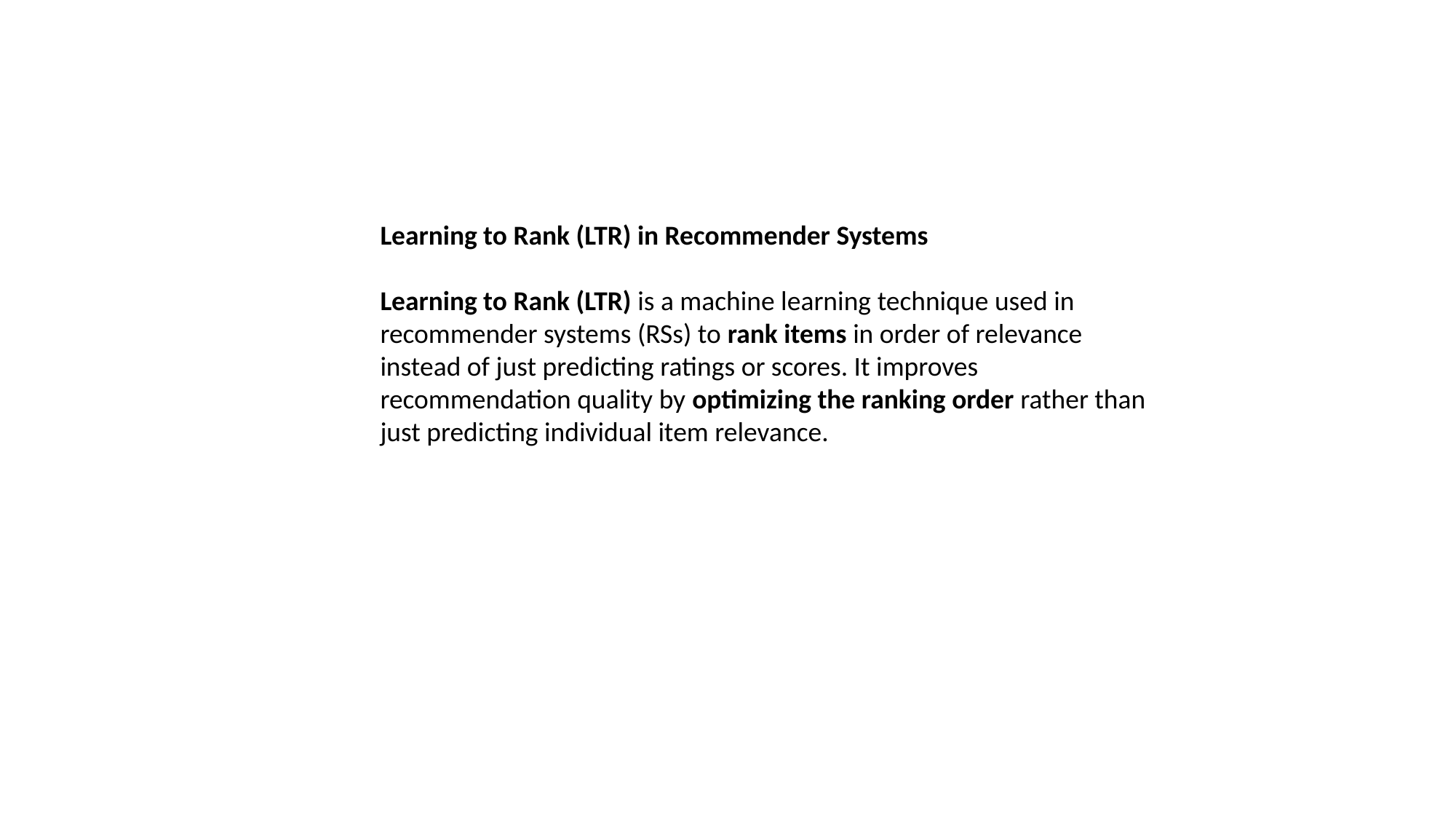

Learning to Rank (LTR) in Recommender Systems

Learning to Rank (LTR) is a machine learning technique used in recommender systems (RSs) to rank items in order of relevance instead of just predicting ratings or scores. It improves recommendation quality by optimizing the ranking order rather than just predicting individual item relevance.